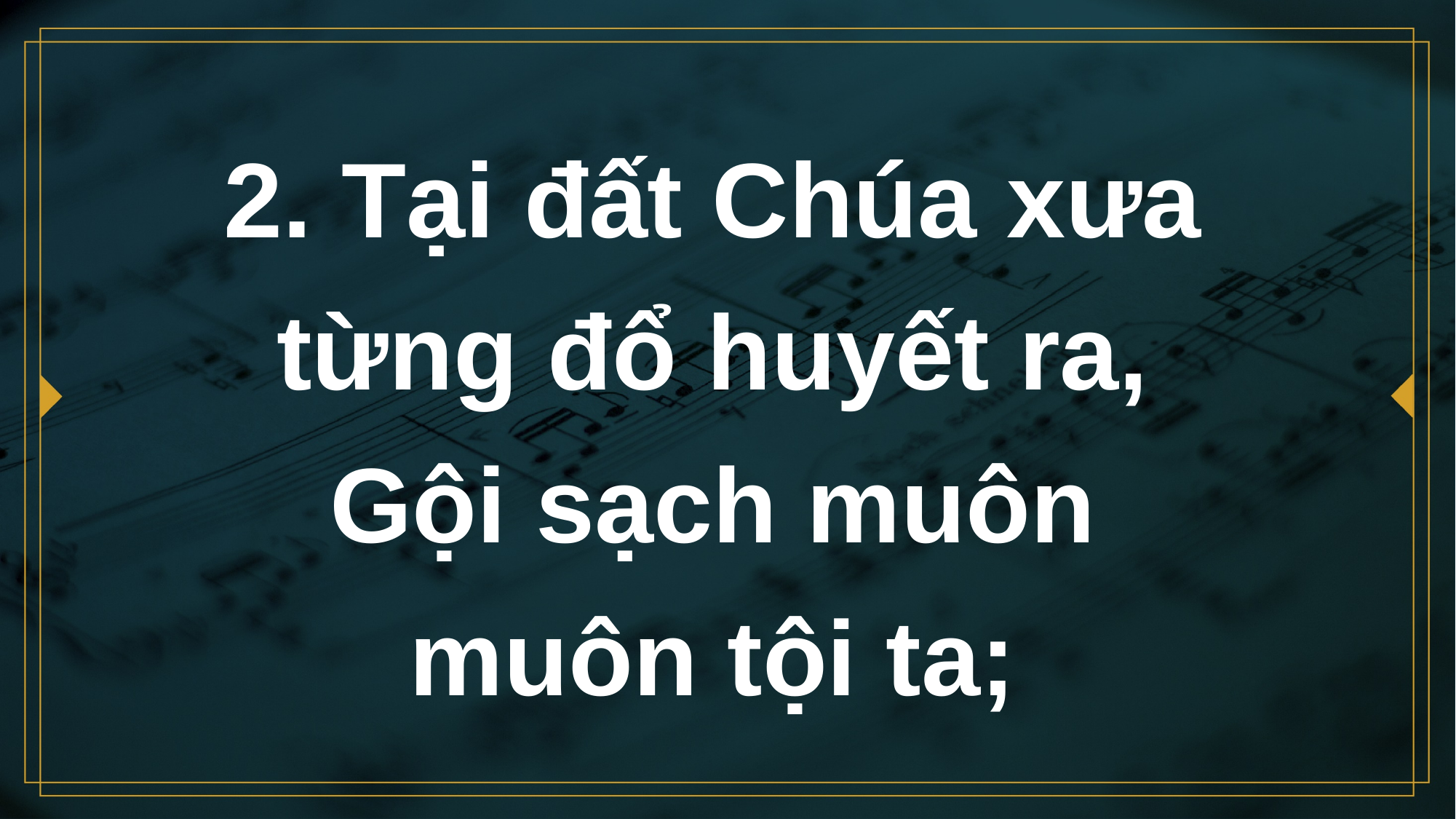

# 2. Tại đất Chúa xưa từng đổ huyết ra, Gội sạch muôn muôn tội ta;